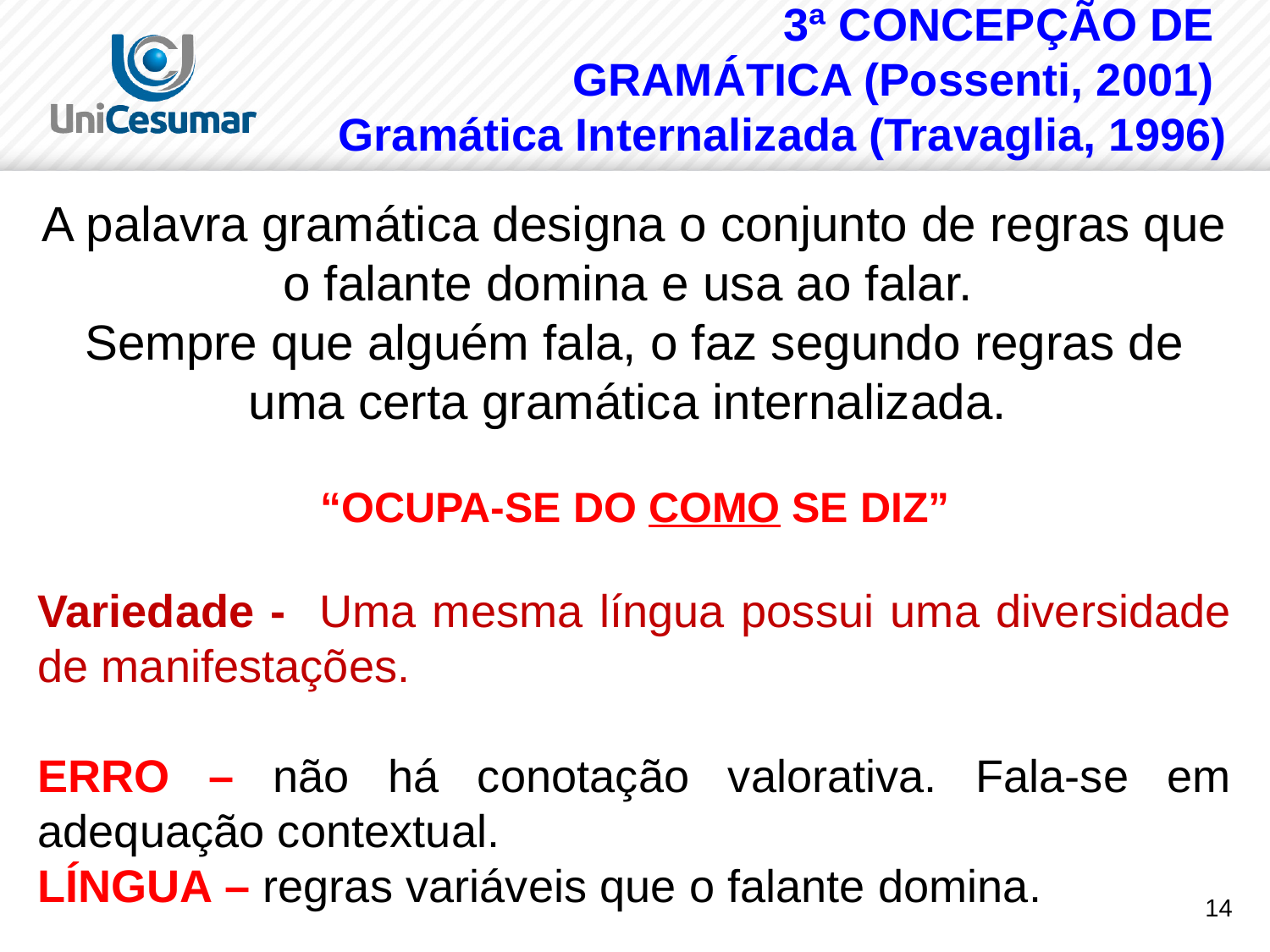

3ª CONCEPÇÃO DE
GRAMÁTICA (Possenti, 2001)
Gramática Internalizada (Travaglia, 1996)
A palavra gramática designa o conjunto de regras que o falante domina e usa ao falar.
Sempre que alguém fala, o faz segundo regras de uma certa gramática internalizada.

“OCUPA-SE DO COMO SE DIZ”

Variedade -  Uma mesma língua possui uma diversidade de manifestações.

ERRO – não há conotação valorativa. Fala-se em adequação contextual.
LÍNGUA – regras variáveis que o falante domina.